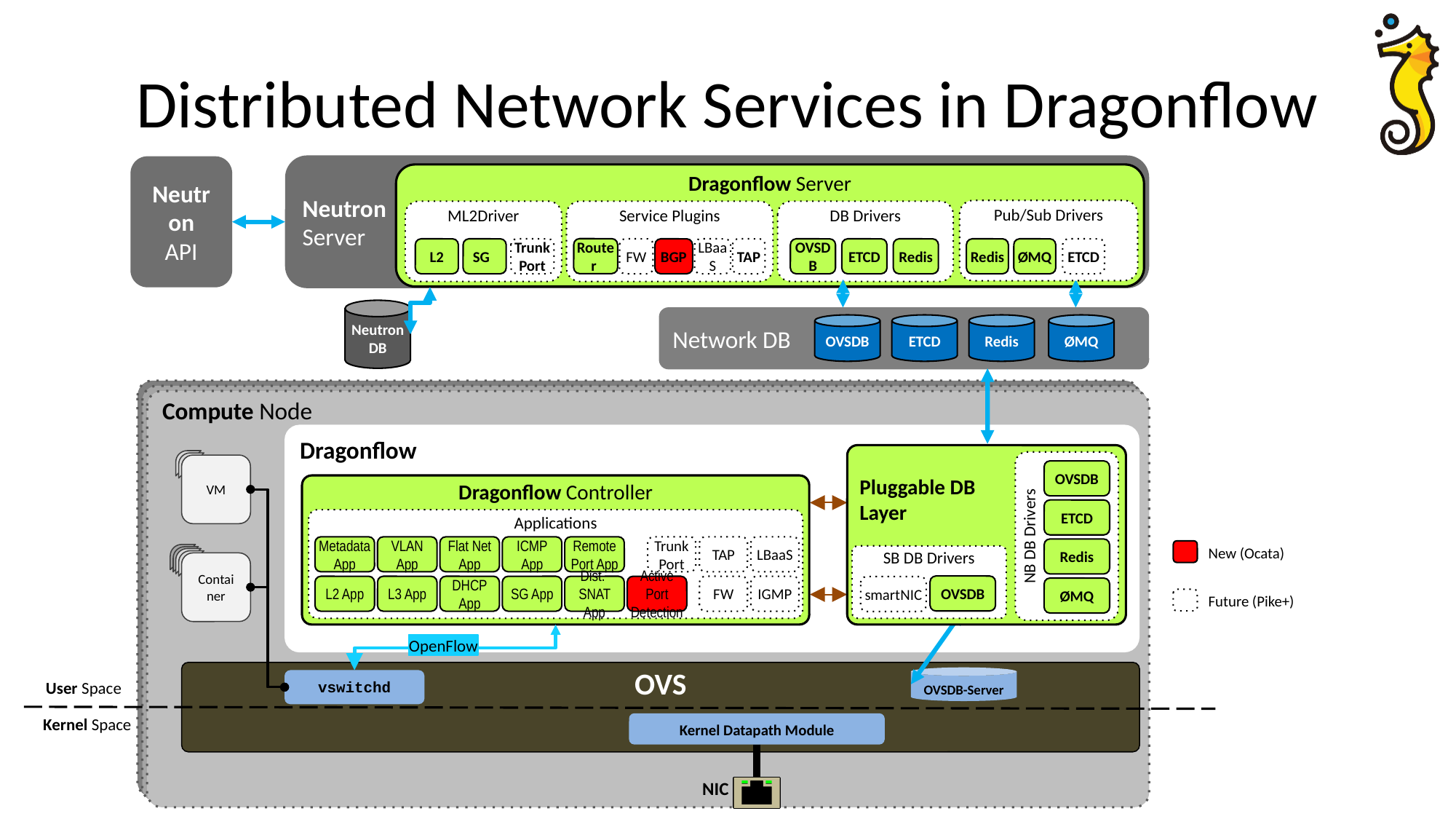

# Distributed Network Services in Dragonflow
Neutron
Server
Neutron
API
Dragonflow Server
Pub/Sub Drivers
Redis
ØMQ
ETCD
ML2Driver
L2
SG
Trunk
Port
Service Plugins
DB Drivers

Router
FW
BGP
LBaaS
TAP
OVSDB
ETCD
Redis

Neutron
DB
Network DB

OVSDB
ETCD
Redis
ØMQ

Compute Node
Compute Node
Compute Node
Dragonflow

  Pluggable DB
  Layer

OVSDB
NB DB Drivers

ETCD
Redis
SB DB Drivers
OVSDB
smartNIC
ØMQ

VM
Dragonflow Controller

Applications
Metadata
App
VLAN App
Flat Net
App
ICMP
App
Remote
Port App
Trunk
Port
TAP
LBaaS
New (Ocata)

Container
L2 App
L3 App
DHCP
App
SG App
Dist.
SNAT App
Active Port
Detection
FW
IGMP

Future (Pike+)

OpenFlow
OVS
OVSDB-Server

vswitchd
User Space

Kernel Space
Kernel Datapath Module
NIC